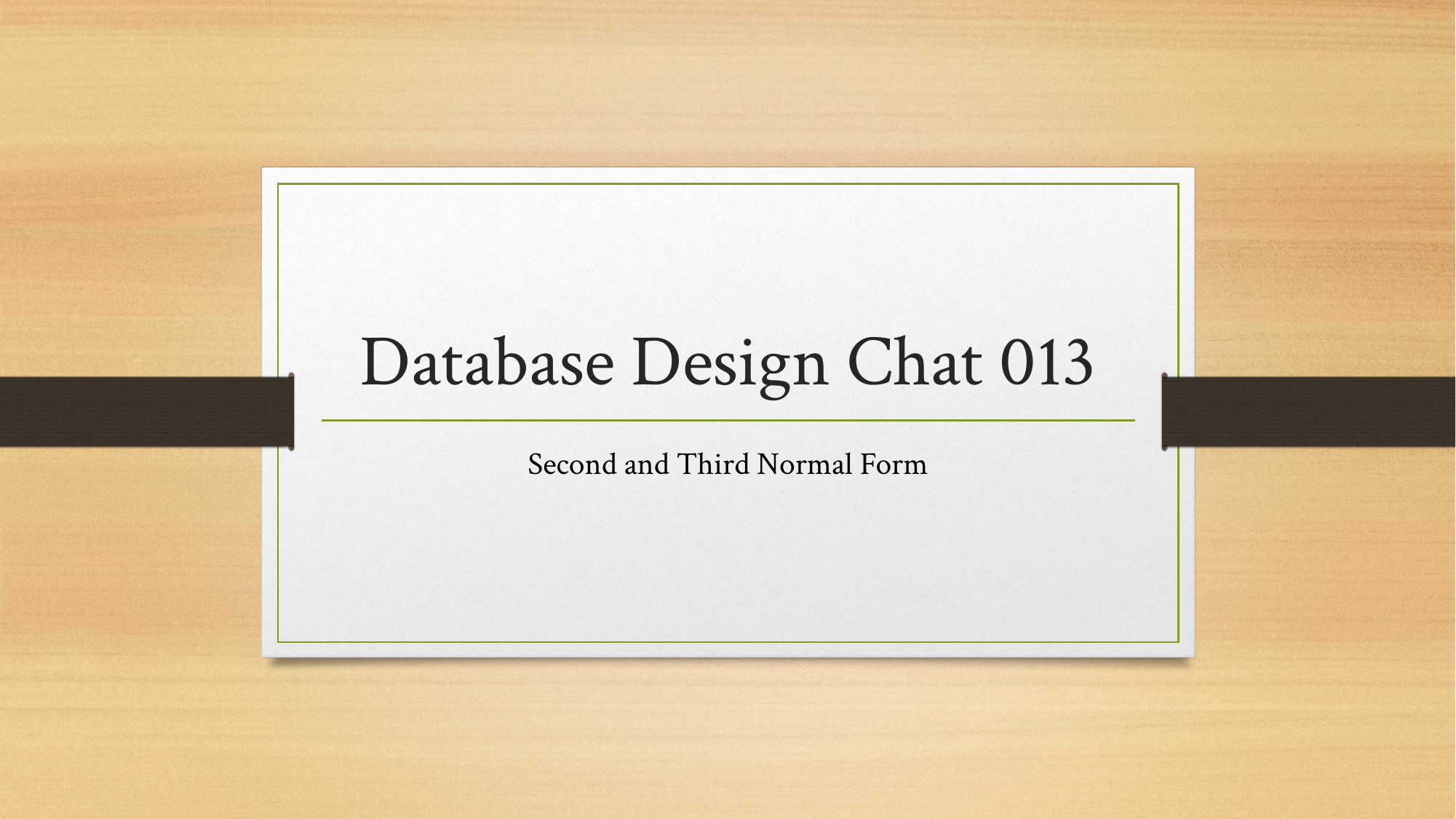

# Database Design Chat 013
Second and Third Normal Form